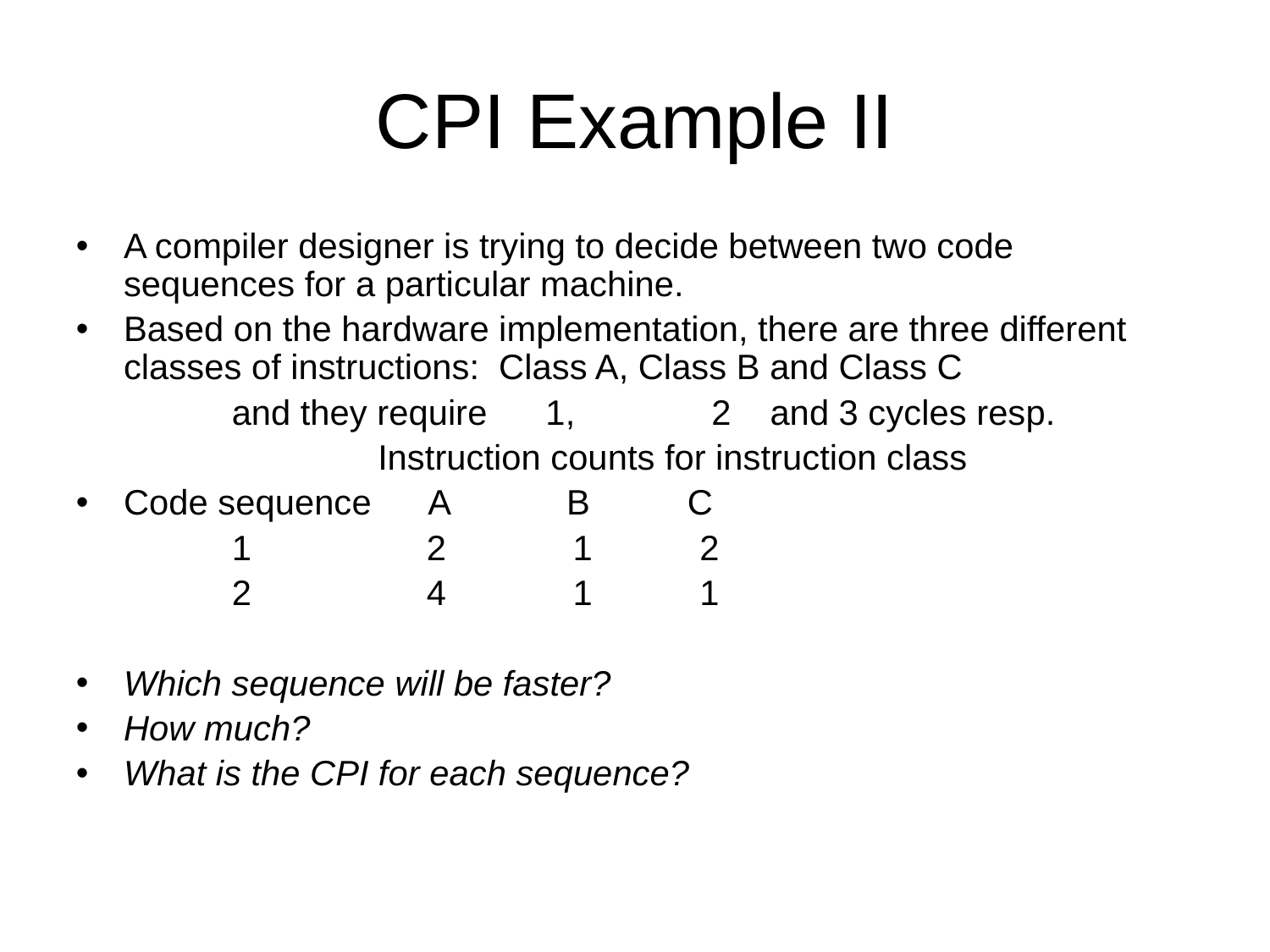

# CPI Example II

A compiler designer is trying to decide between two code sequences for a particular machine.
Based on the hardware implementation, there are three different classes of instructions:  Class A, Class B and Class C
                and they require      1,              2    and 3 cycles resp.
                               Instruction counts for instruction class
Code sequence      A            B          C
                1                  2             1           2
                2                  4             1           1

Which sequence will be faster?
How much?
What is the CPI for each sequence?